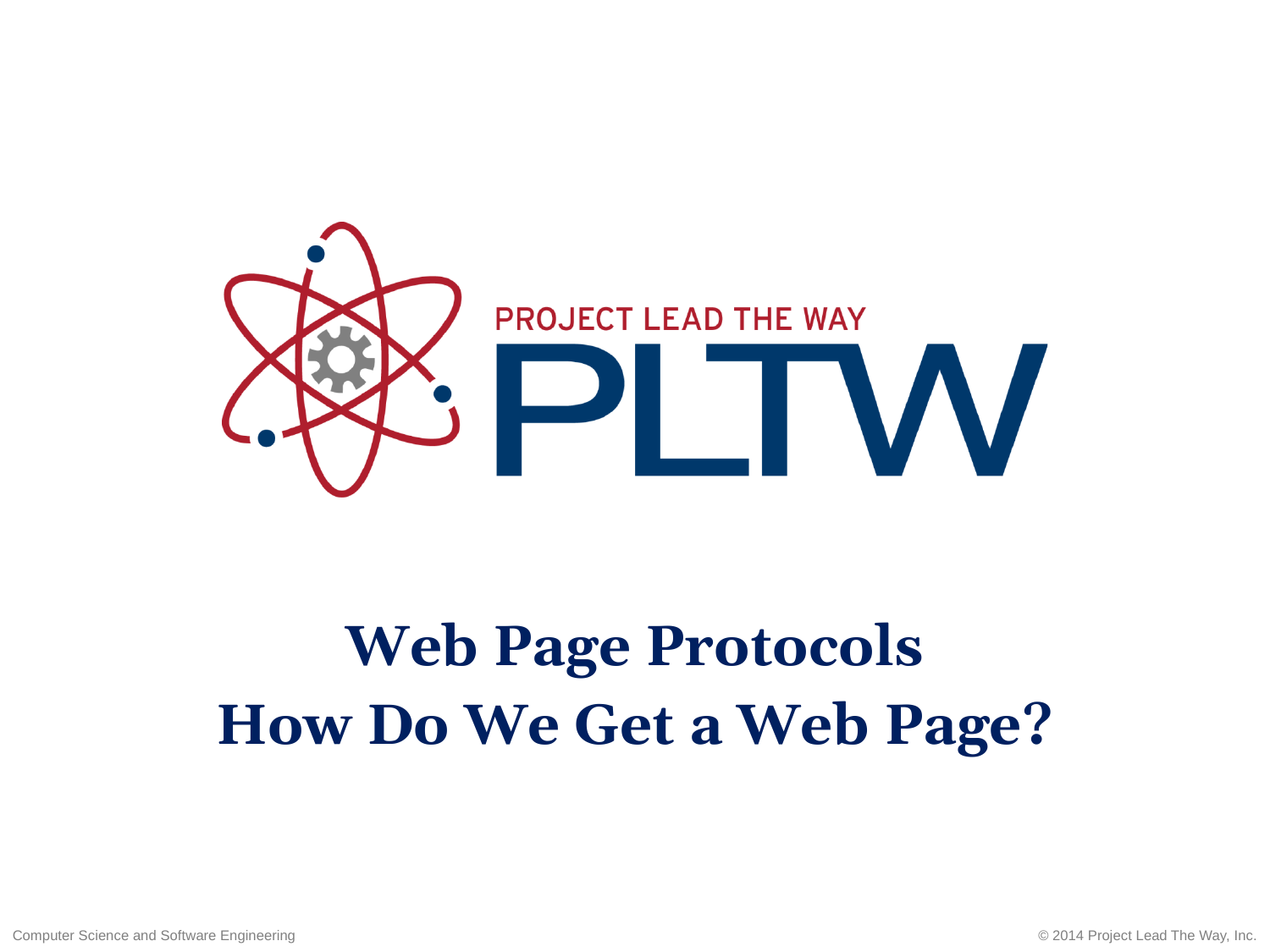

Web Page Protocols
How Do We Get a Web Page?
© 2014 Project Lead The Way, Inc.